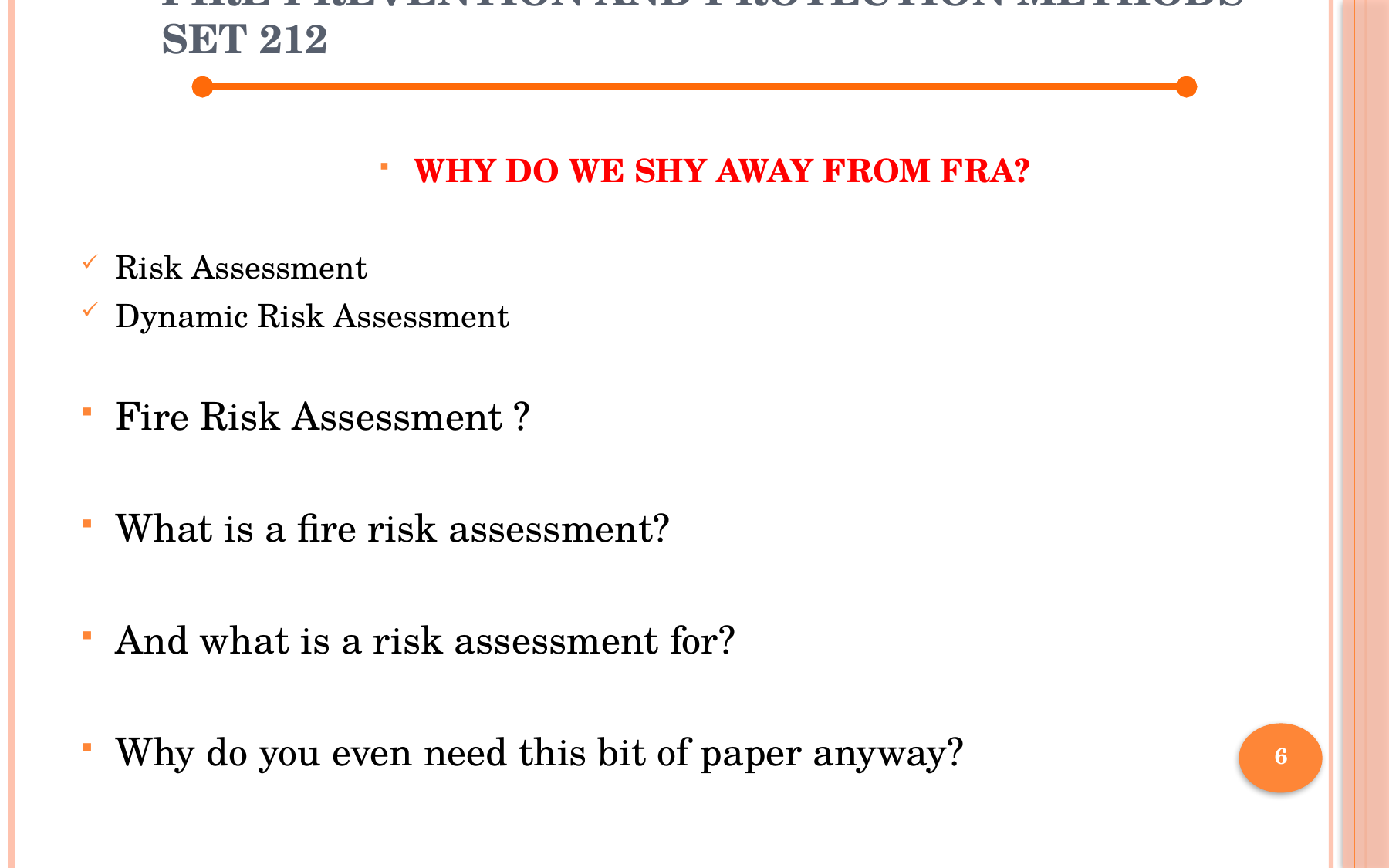

# Fire Prevention and Protection Methods –SET 212
WHY DO WE SHY AWAY FROM FRA?

Risk Assessment
Dynamic Risk Assessment

Fire Risk Assessment ?

What is a fire risk assessment?

And what is a risk assessment for?

Why do you even need this bit of paper anyway?

6